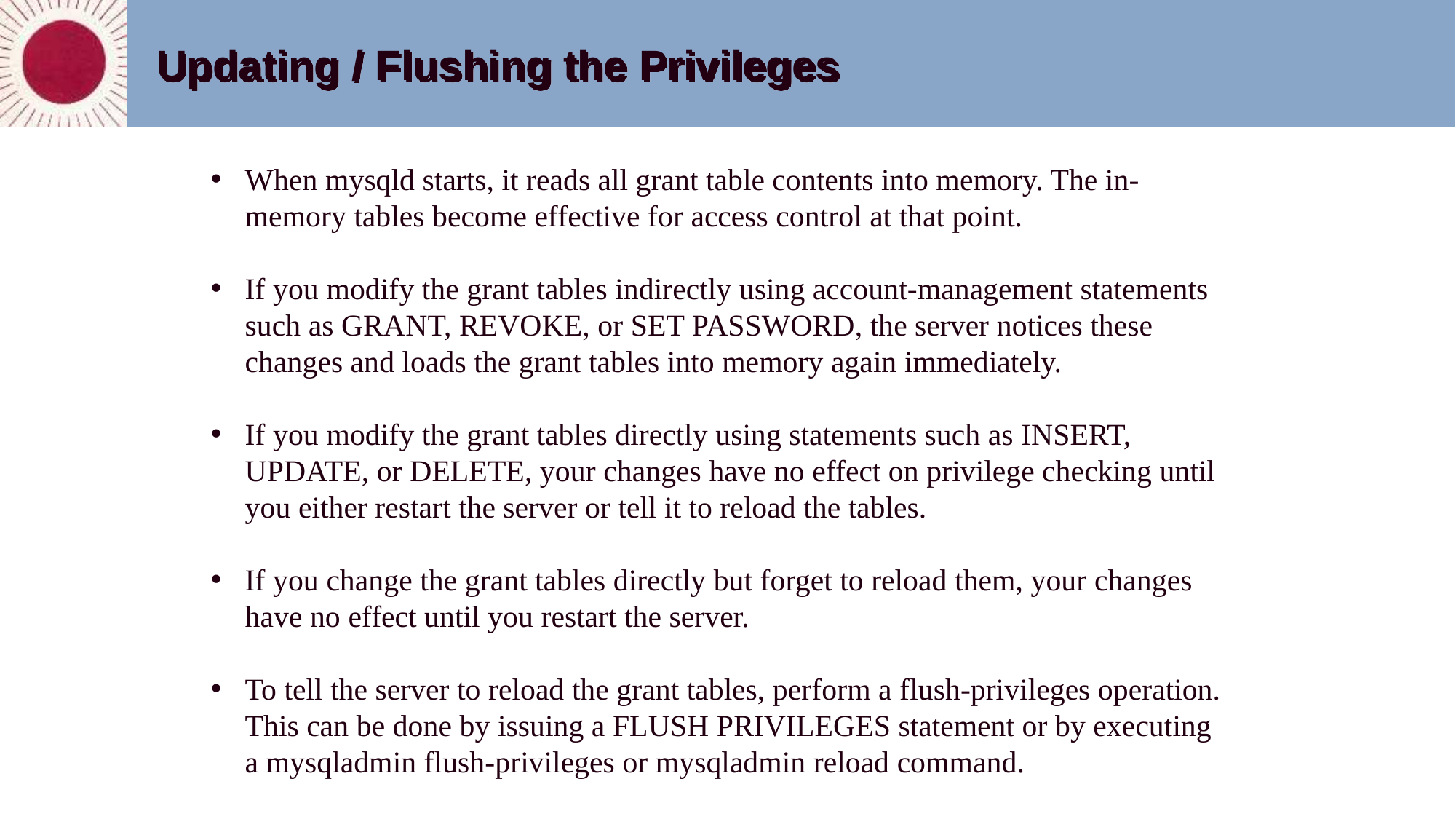

# Updating / Flushing the Privileges
When mysqld starts, it reads all grant table contents into memory. The in-memory tables become effective for access control at that point.

If you modify the grant tables indirectly using account-management statements such as GRANT, REVOKE, or SET PASSWORD, the server notices these changes and loads the grant tables into memory again immediately.

If you modify the grant tables directly using statements such as INSERT, UPDATE, or DELETE, your changes have no effect on privilege checking until you either restart the server or tell it to reload the tables.

If you change the grant tables directly but forget to reload them, your changes have no effect until you restart the server.

To tell the server to reload the grant tables, perform a flush-privileges operation. This can be done by issuing a FLUSH PRIVILEGES statement or by executing a mysqladmin flush-privileges or mysqladmin reload command.